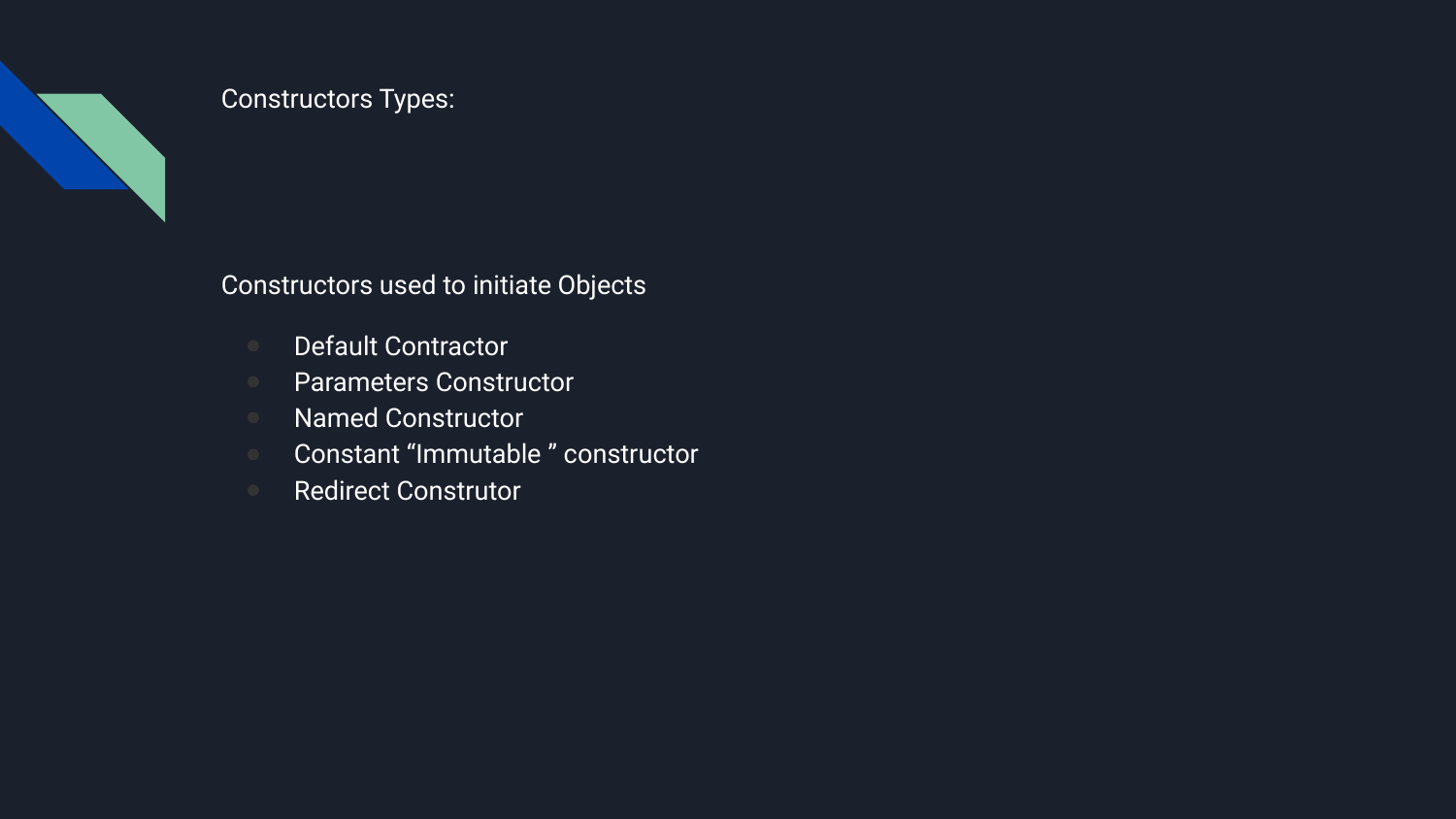

# Constructors Types:
Constructors used to initiate Objects
Default Contractor
Parameters Constructor
Named Constructor
Constant “Immutable ” constructor
Redirect Construtor